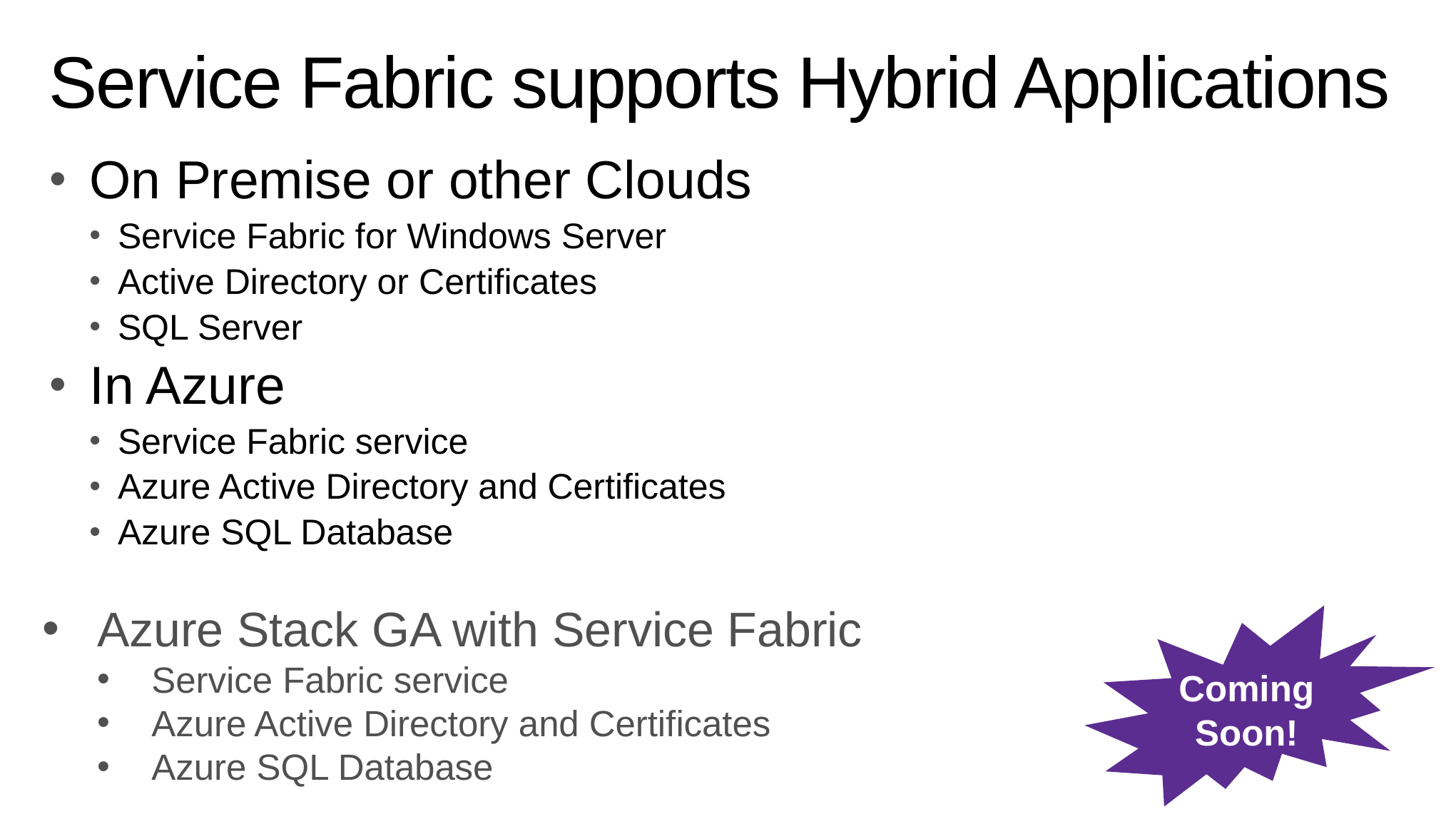

# Service Fabric supports Hybrid Applications
On Premise or other Clouds
Service Fabric for Windows Server
Active Directory or Certificates
SQL Server
In Azure
Service Fabric service
Azure Active Directory and Certificates
Azure SQL Database
Azure Stack GA with Service Fabric
Service Fabric service
Azure Active Directory and Certificates
Azure SQL Database
Coming Soon!